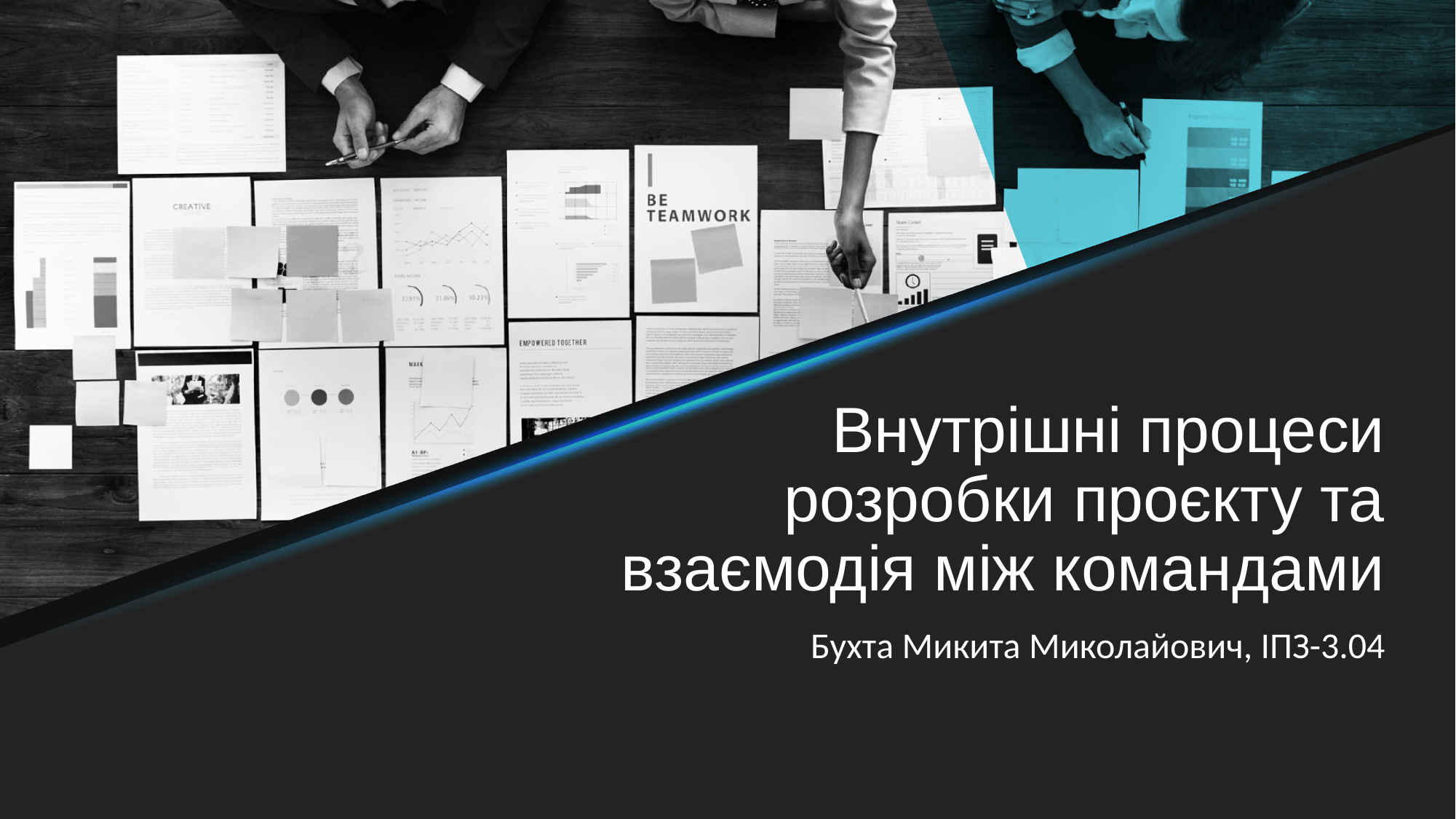

# Внутрішні процеси розробки проєкту та взаємодія між командами
Бухта Микита Миколайович, ІПЗ-3.04